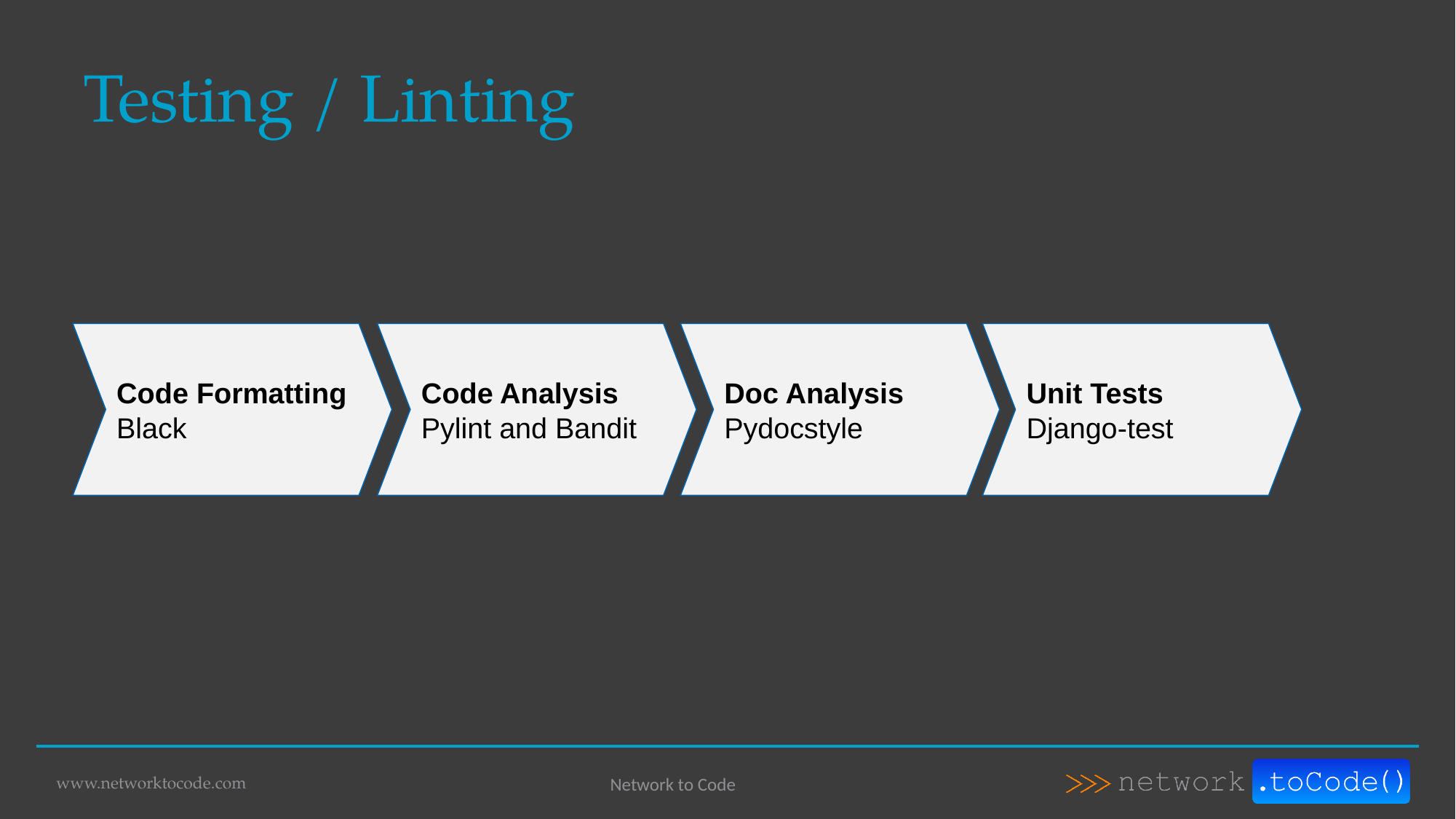

# Testing / Linting
Code Formatting
Black
Code Analysis
Pylint and Bandit
Doc Analysis
Pydocstyle
Unit Tests
Django-test